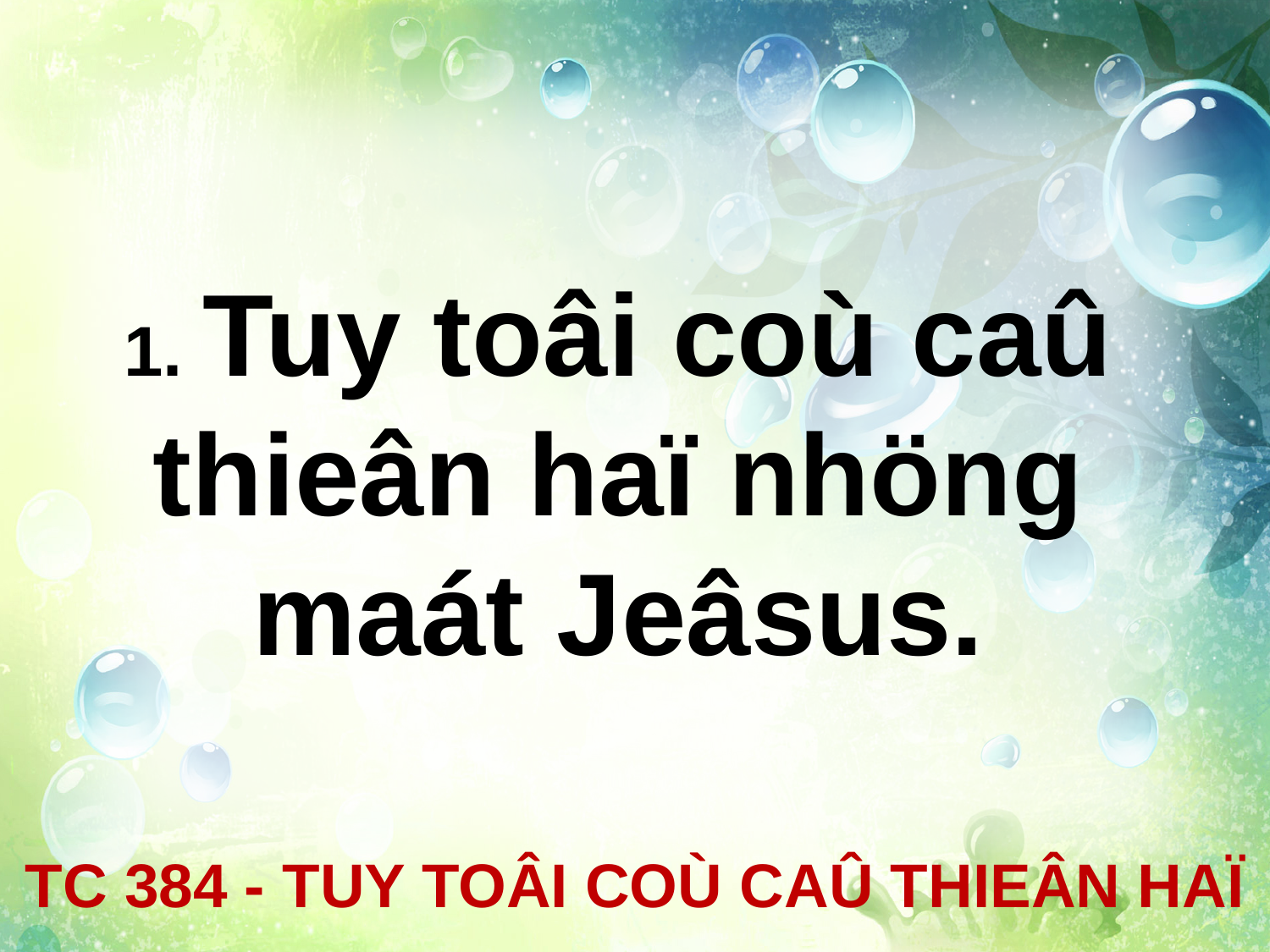

1. Tuy toâi coù caû
thieân haï nhöng
maát Jeâsus.
TC 384 - TUY TOÂI COÙ CAÛ THIEÂN HAÏ